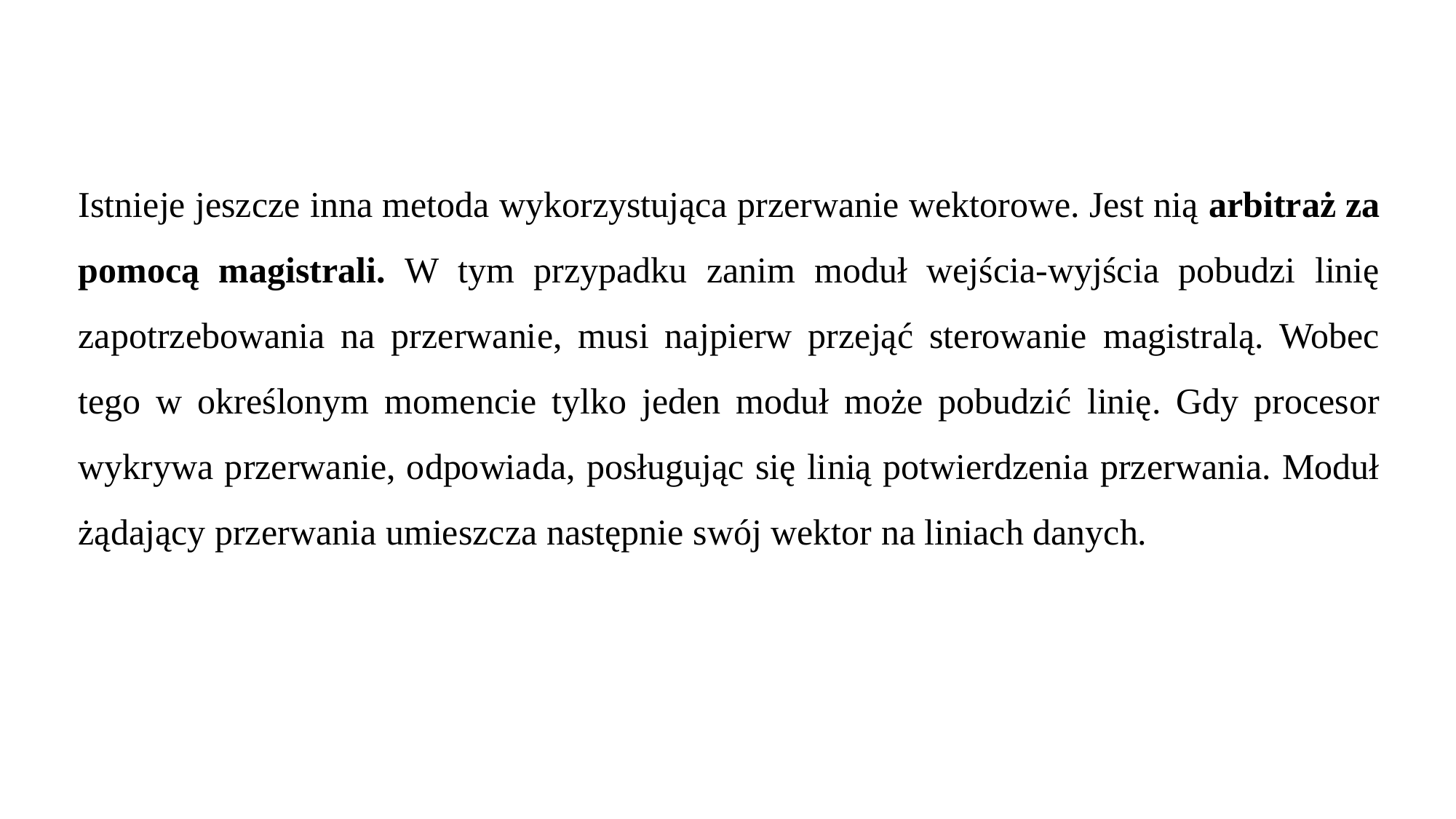

Istnieje jeszcze inna metoda wykorzystująca przerwanie wektorowe. Jest nią arbitraż za pomocą magistrali. W tym przypadku zanim moduł wejścia-wyjścia pobudzi linię zapotrzebowania na przerwanie, musi najpierw przejąć sterowanie magistralą. Wobec tego w określonym momencie tylko jeden moduł może pobudzić linię. Gdy procesor wykrywa przerwanie, odpowiada, posługując się linią potwierdzenia przerwania. Moduł żądający przerwania umieszcza następnie swój wektor na liniach danych.